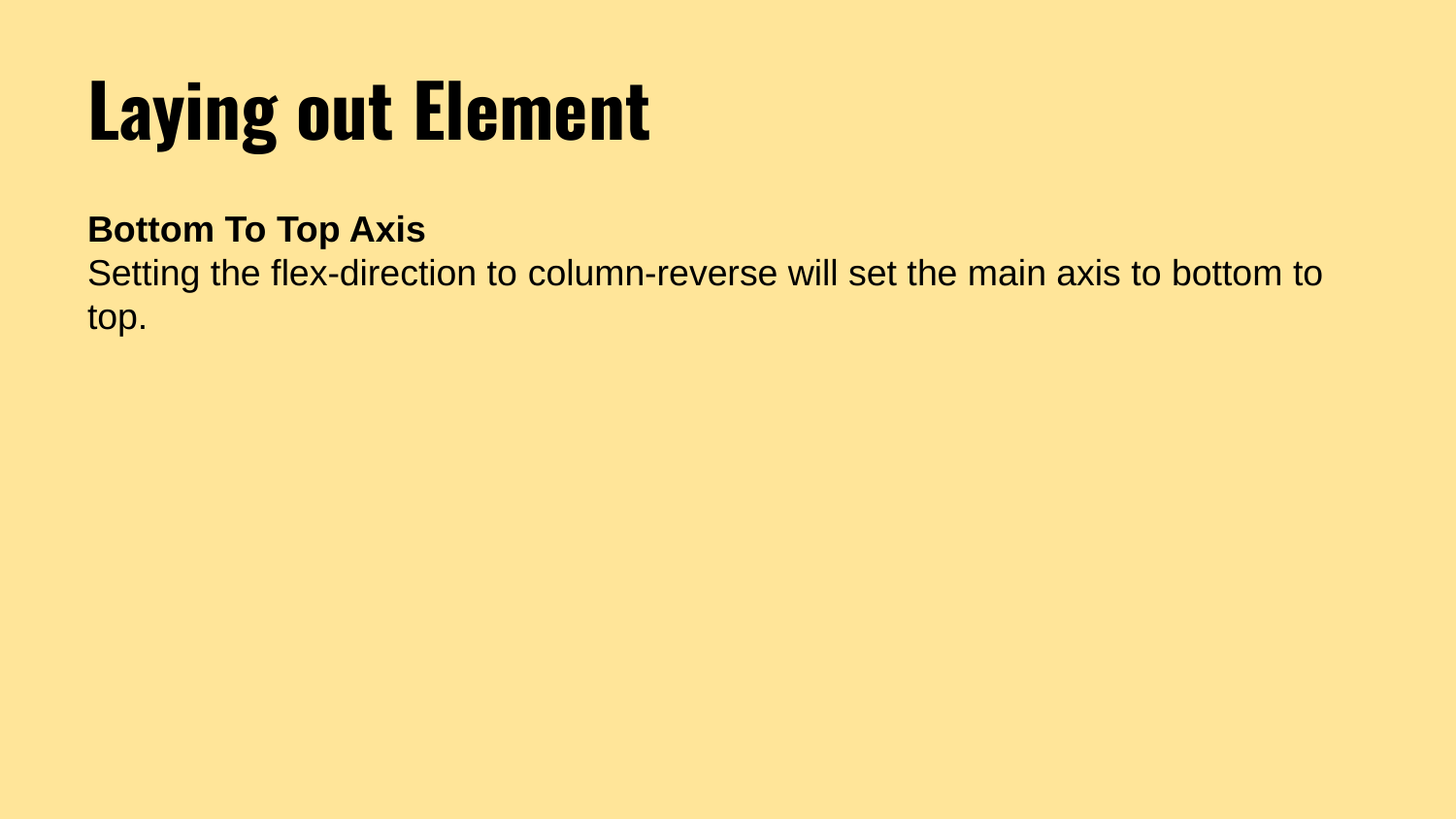

# Laying out Element
Bottom To Top Axis
Setting the flex-direction to column-reverse will set the main axis to bottom to top.